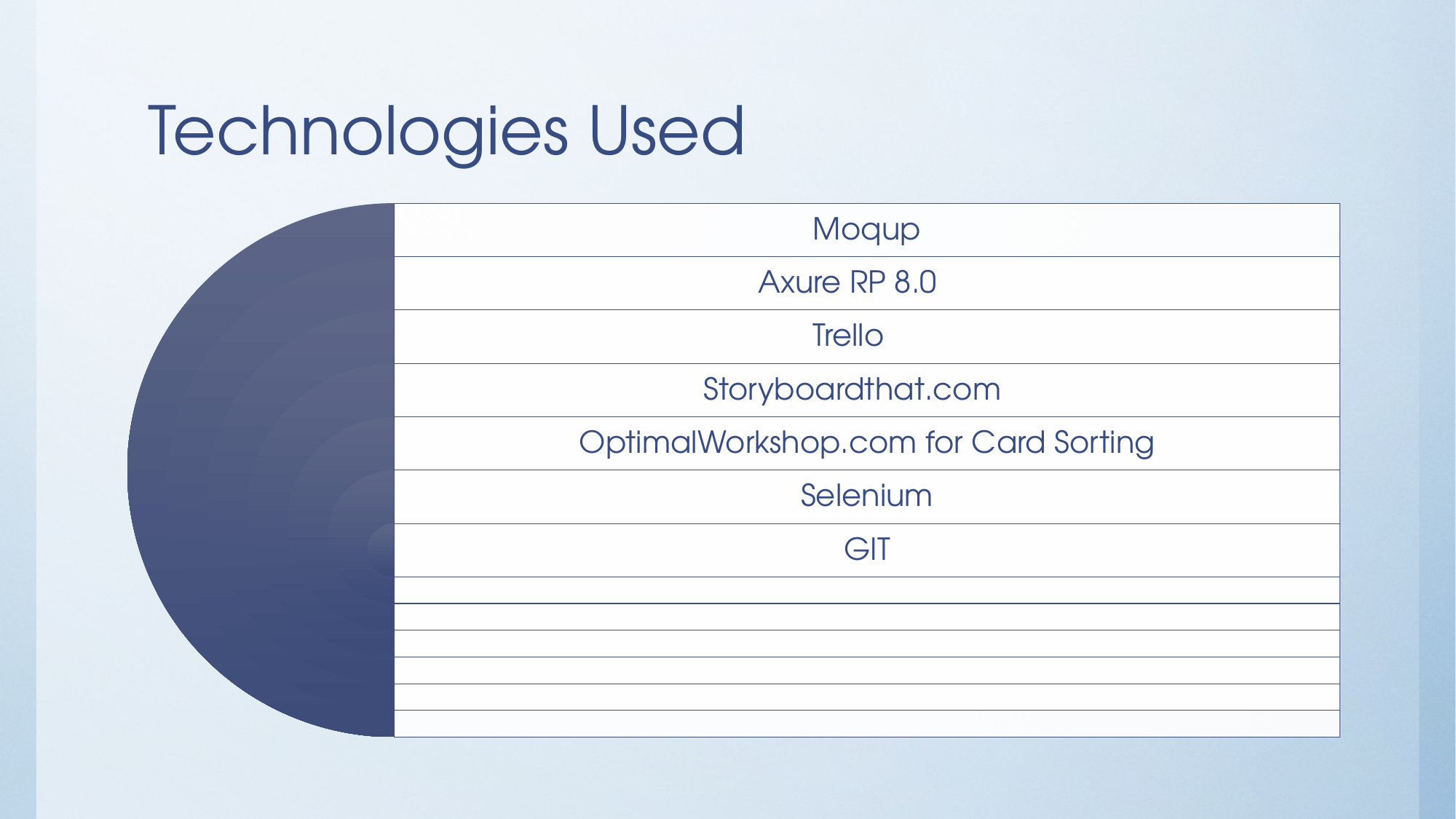

# Technologies Used
Moqup
Axure RP 8.0
Trello
Storyboardthat.com
OptimalWorkshop.com for Card Sorting
Selenium
GIT